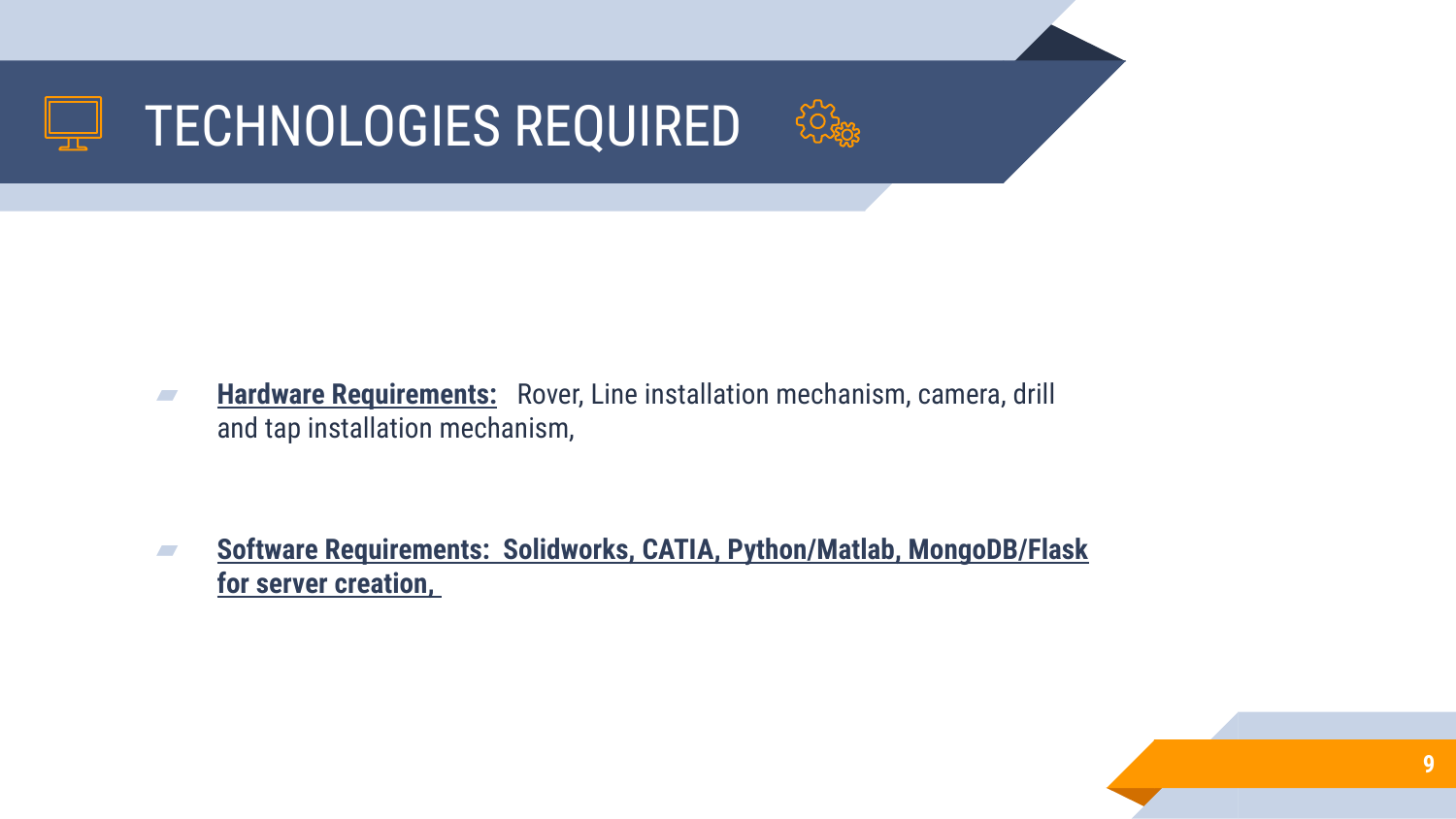

# TECHNOLOGIES REQUIRED

Hardware Requirements:   Rover, Line installation mechanism, camera, drill and tap installation mechanism,

Software Requirements:  Solidworks, CATIA, Python/Matlab, MongoDB/Flask for server creation,
9